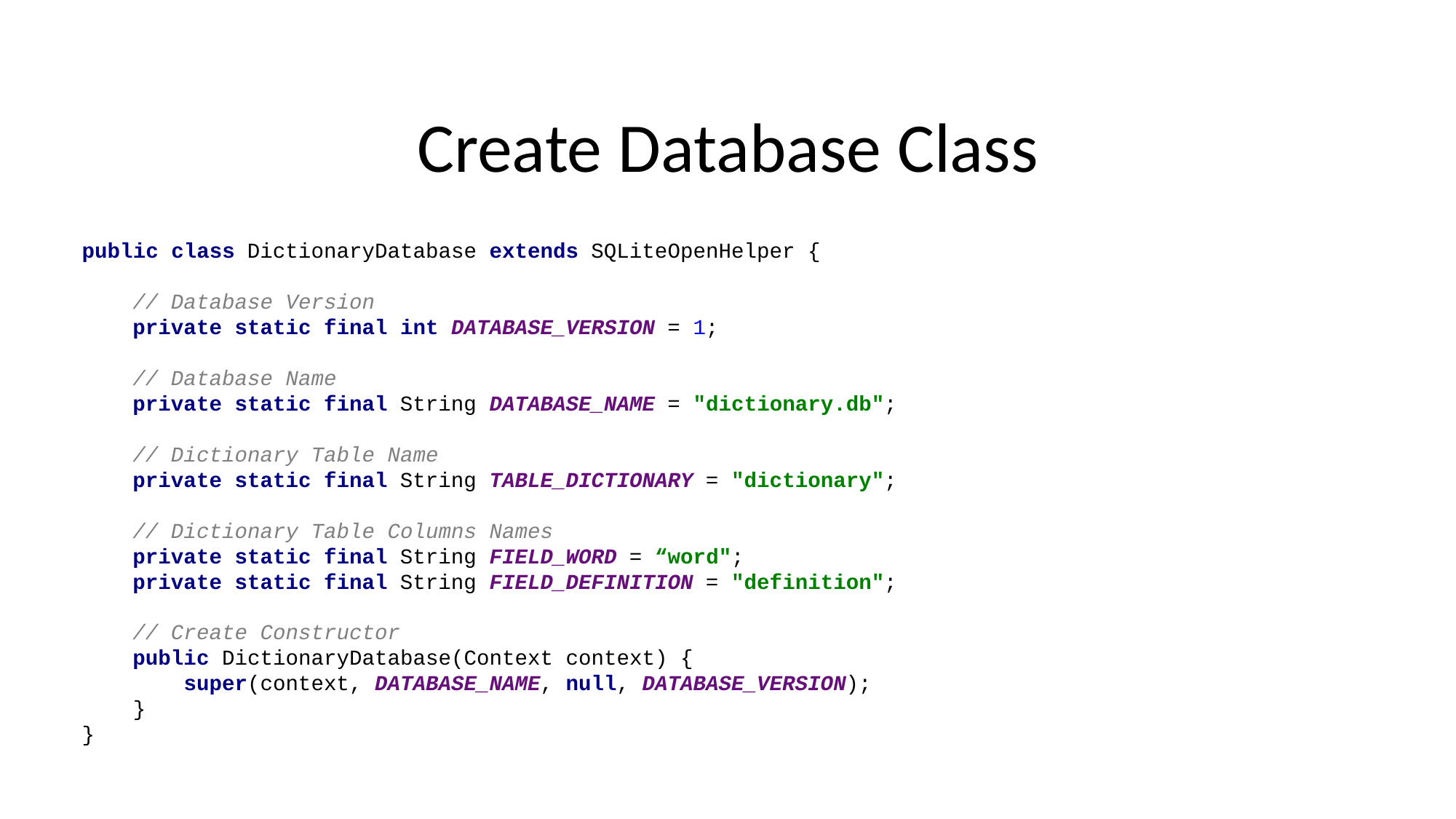

# Create Database Class
public class DictionaryDatabase extends SQLiteOpenHelper {
    // Database Version
    private static final int DATABASE_VERSION = 1;
    // Database Name
    private static final String DATABASE_NAME = "dictionary.db";
    // Dictionary Table Name
    private static final String TABLE_DICTIONARY = "dictionary";
    // Dictionary Table Columns Names
    private static final String FIELD_WORD = “word";
    private static final String FIELD_DEFINITION = "definition";
    // Create Constructor
    public DictionaryDatabase(Context context) {
        super(context, DATABASE_NAME, null, DATABASE_VERSION);
    }
}